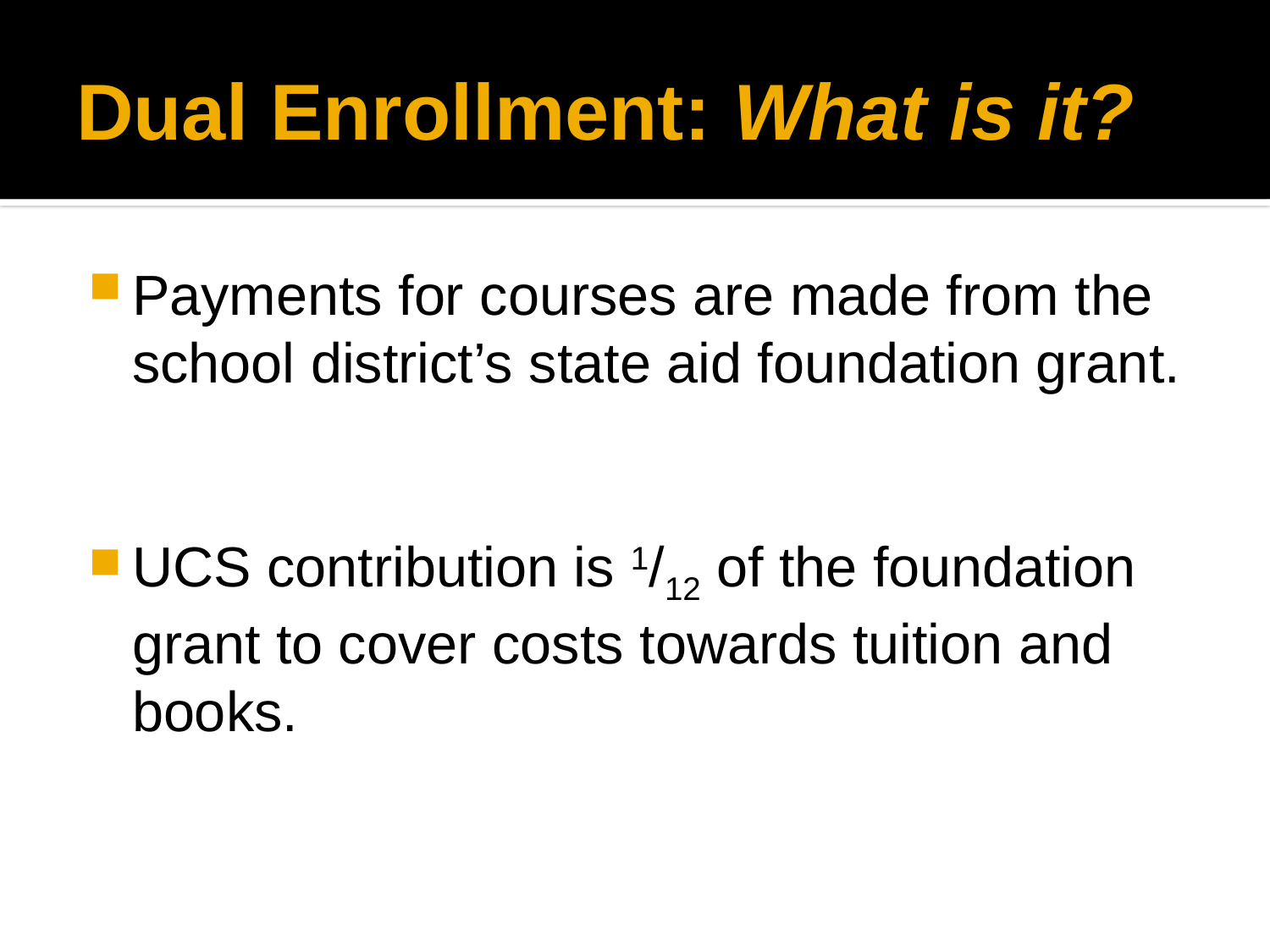

# Dual Enrollment: What is it?
Payments for courses are made from the school district’s state aid foundation grant.

UCS contribution is 1/12 of the foundation grant to cover costs towards tuition and books.